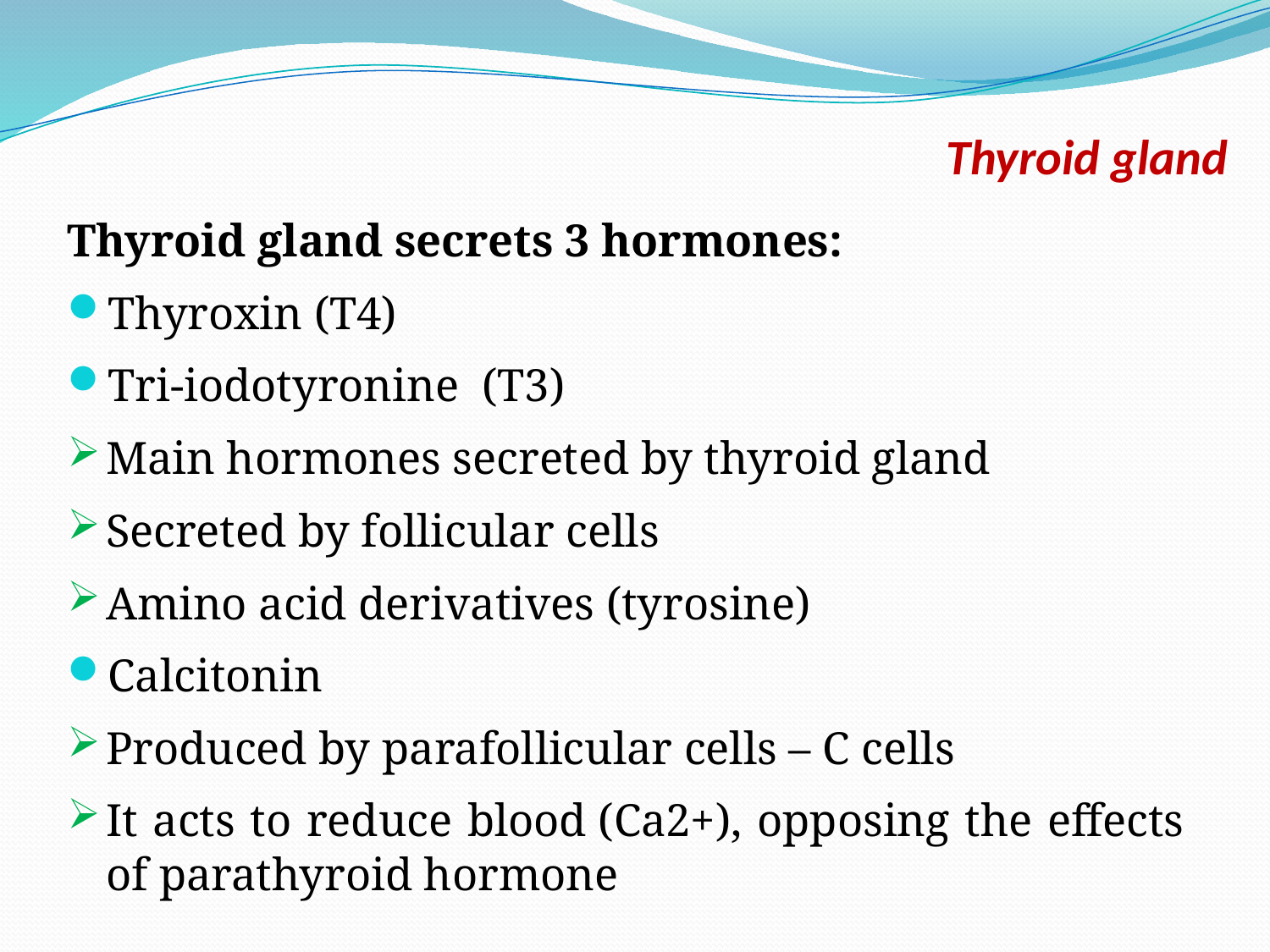

# Thyroid gland
Thyroid gland secrets 3 hormones:
Thyroxin (T4)
Tri-iodotyronine  (T3)
Main hormones secreted by thyroid gland
Secreted by follicular cells
Amino acid derivatives (tyrosine)
Calcitonin
Produced by parafollicular cells – C cells
It acts to reduce blood (Ca2+), opposing the effects of parathyroid hormone